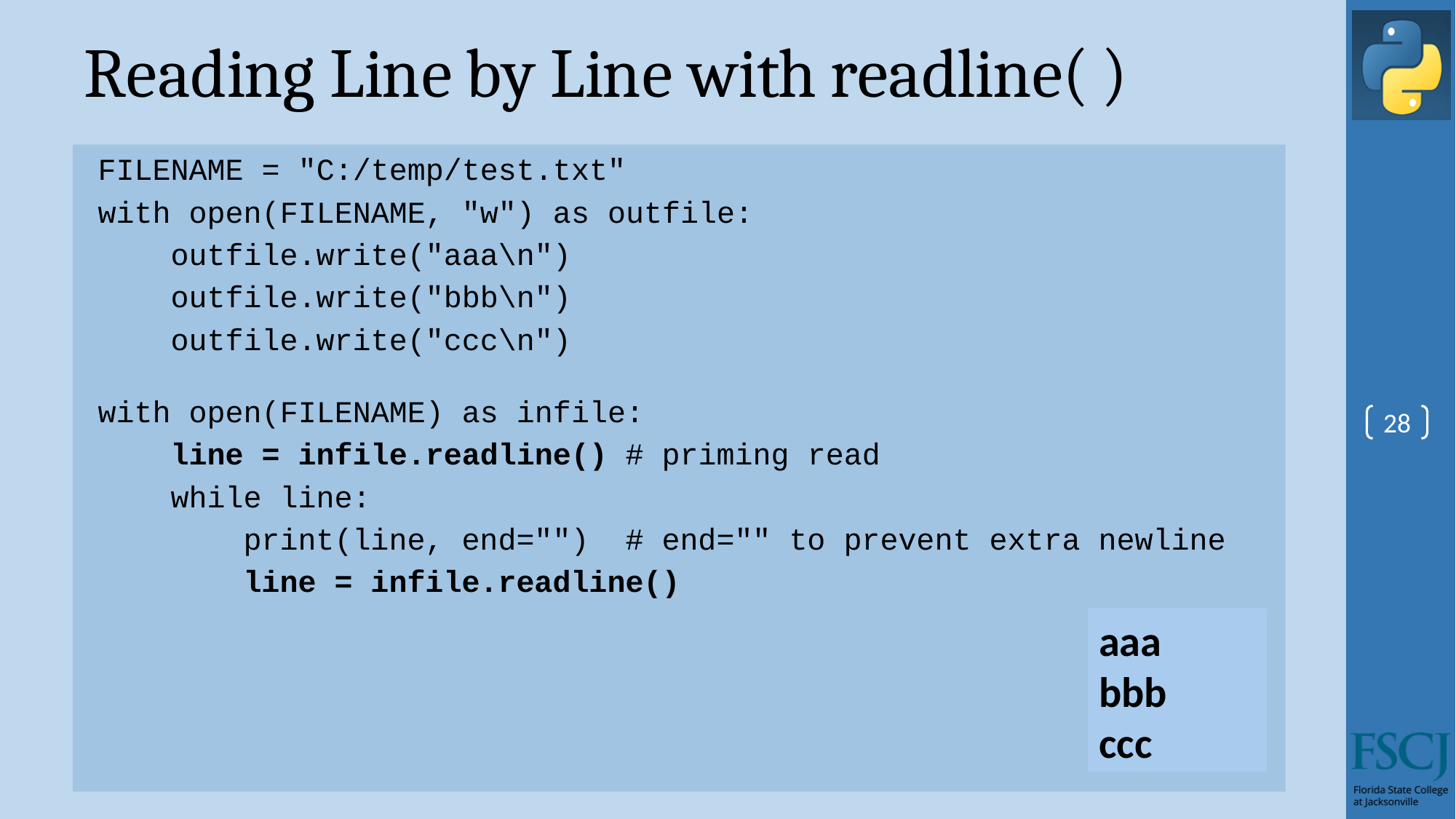

# Reading Line by Line with readline( )
FILENAME = "C:/temp/test.txt"
with open(FILENAME, "w") as outfile:
    outfile.write("aaa\n")
    outfile.write("bbb\n")
    outfile.write("ccc\n")

with open(FILENAME) as infile:
    line = infile.readline() # priming read
    while line:
        print(line, end="")  # end="" to prevent extra newline
        line = infile.readline()
28
aaa
bbb
ccc